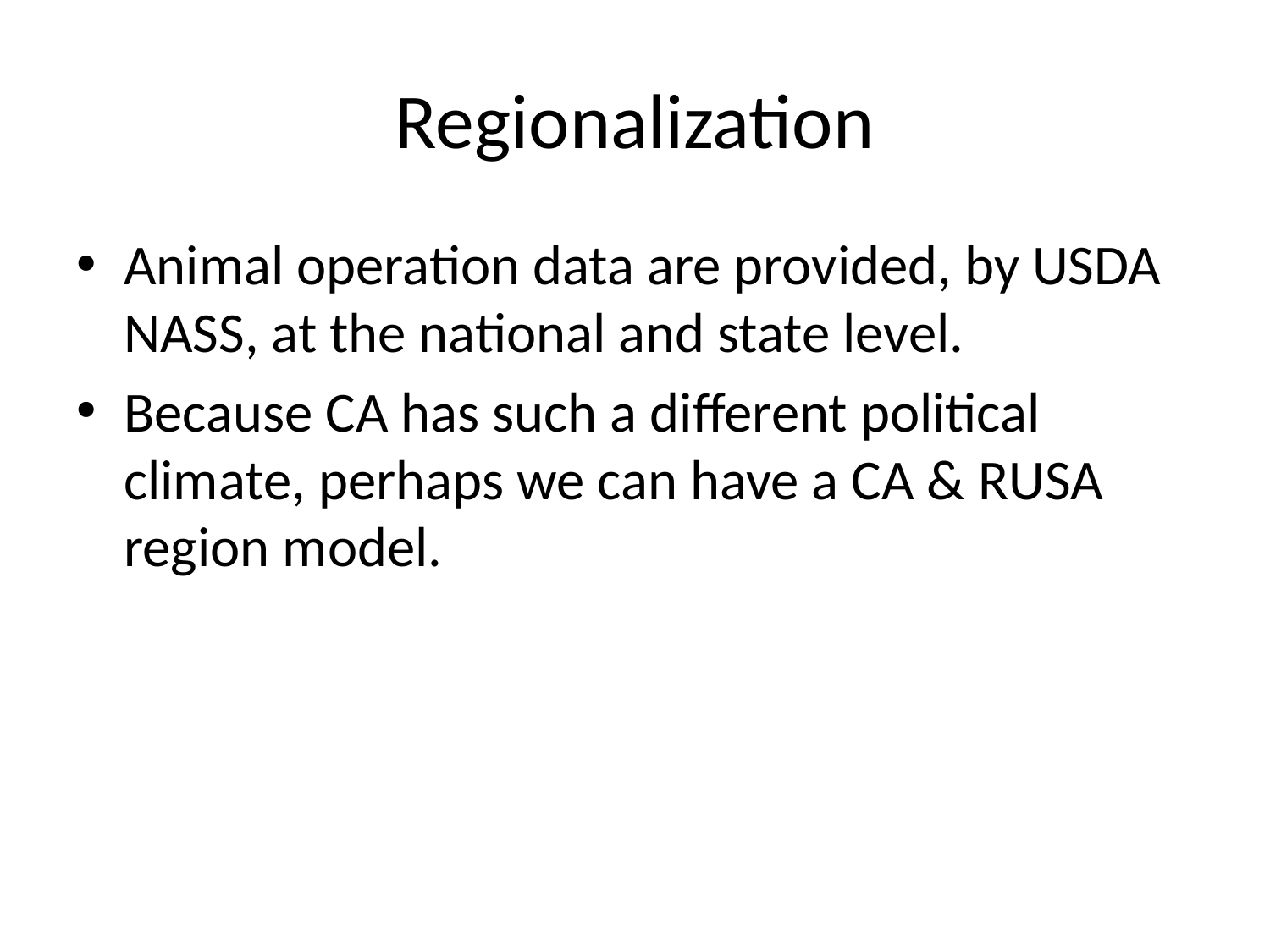

# Regionalization
Animal operation data are provided, by USDA NASS, at the national and state level.
Because CA has such a different political climate, perhaps we can have a CA & RUSA region model.